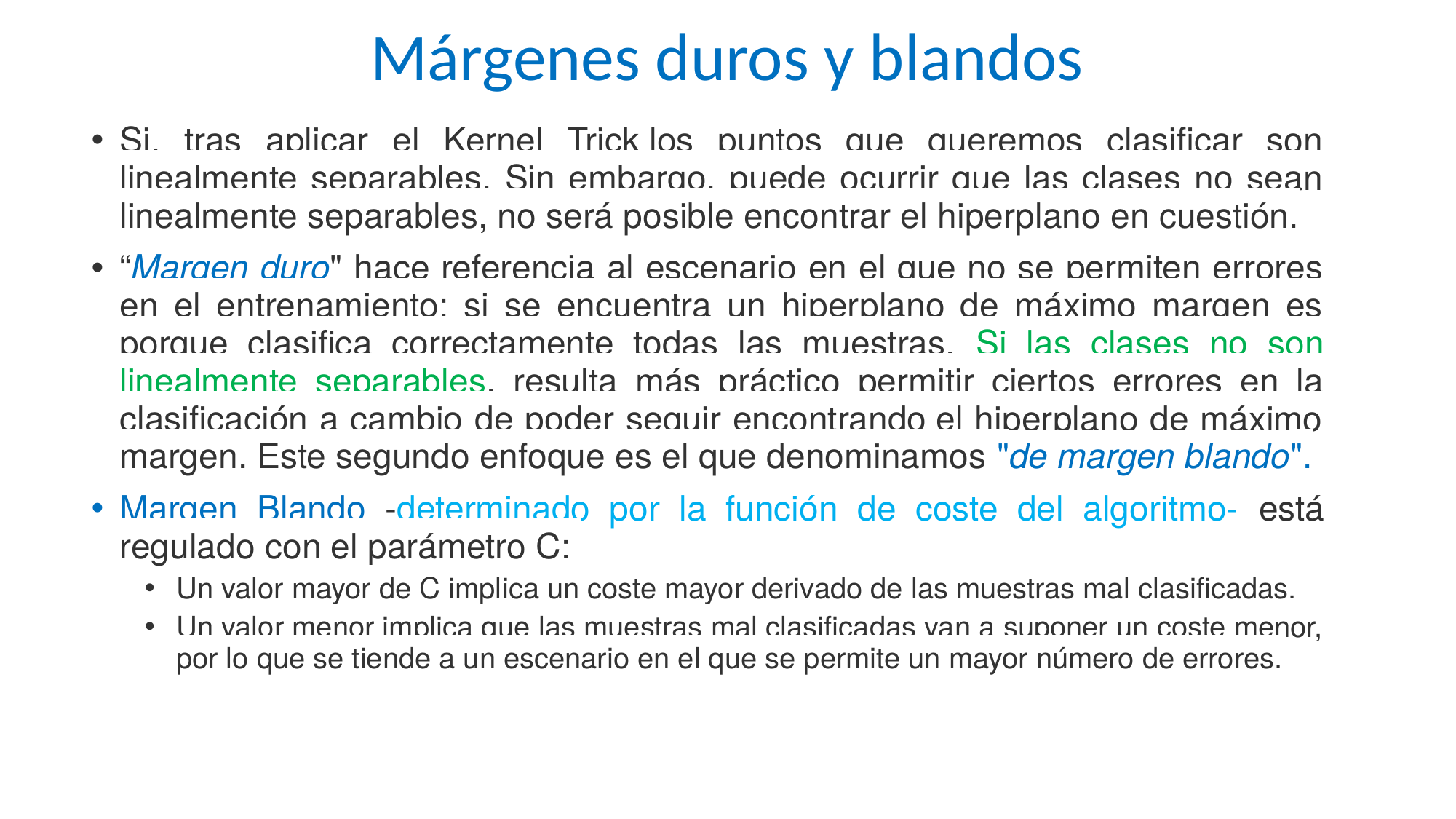

Márgenes duros y blandos
Si, tras aplicar el Kernel Trick los puntos que queremos clasificar son linealmente separables. Sin embargo, puede ocurrir que las clases no sean linealmente separables, no será posible encontrar el hiperplano en cuestión.
“Margen duro" hace referencia al escenario en el que no se permiten errores en el entrenamiento: si se encuentra un hiperplano de máximo margen es porque clasifica correctamente todas las muestras. Si las clases no son linealmente separables, resulta más práctico permitir ciertos errores en la clasificación a cambio de poder seguir encontrando el hiperplano de máximo margen. Este segundo enfoque es el que denominamos "de margen blando".
Margen Blando -determinado por la función de coste del algoritmo- está regulado con el parámetro C:
Un valor mayor de C implica un coste mayor derivado de las muestras mal clasificadas.
Un valor menor implica que las muestras mal clasificadas van a suponer un coste menor, por lo que se tiende a un escenario en el que se permite un mayor número de errores.